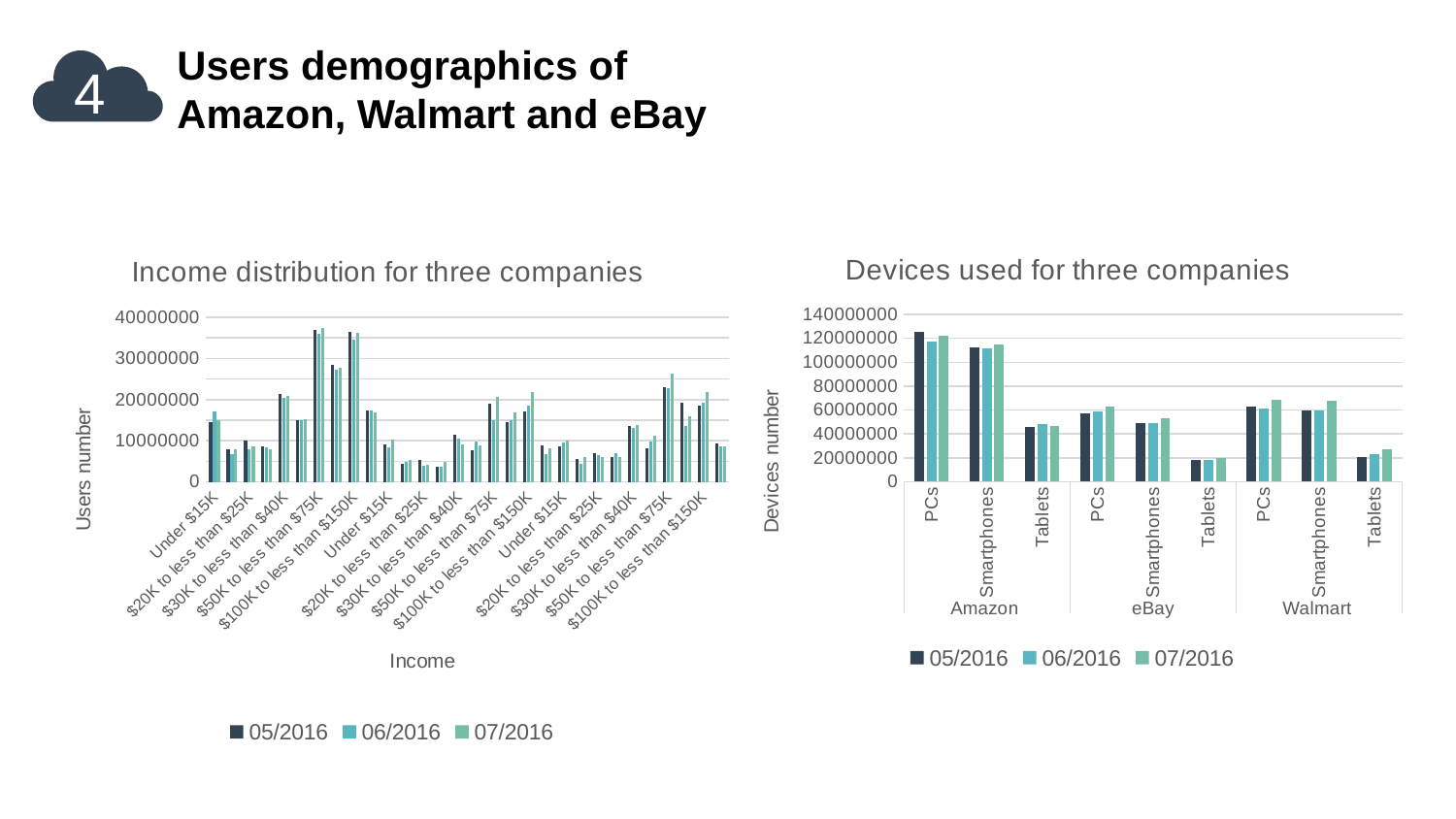

Users demographics of
Amazon, Walmart and eBay

4

### Chart: Income distribution for three companies

| Category | 05/2016 | 06/2016 | 07/2016 |
|---|---|---|---|
| Under $15K | 14593413.488905 | 17119404.076575 | 14911173.484568 |
| $15K to less than $20K | 7796095.869228 | 6640310.829203 | 8009203.327087 |
| $20K to less than $25K | 9985444.892102 | 7906240.251545 | 8708288.553801 |
| $25K to less than $30K | 8568541.866377 | 8476879.579655 | 7807920.078726 |
| $30K to less than $40K | 21279477.041225 | 20429327.099469 | 20776528.567212 |
| $40K to less than $50K | 15067968.24838 | 15107264.277923 | 15264211.775271 |
| $50K to less than $75K | 36967539.313108 | 36094955.033833 | 37322112.021005 |
| $75K to less than $100K | 28566295.630788 | 27302868.459587 | 27823829.30155 |
| $100K to less than $150K | 36419136.448363 | 34519656.112971 | 36300280.495015 |
| $150K or more | 17337618.7527 | 17413029.8347 | 16885830.43286 |
| Under $15K | 9184402.750666 | 8360338.466025 | 10303614.431552 |
| $15K to less than $20K | 4336619.492302 | 4878669.564871 | 5228289.521138 |
| $20K to less than $25K | 5412116.350285 | 3951034.169191 | 4128762.217356 |
| $25K to less than $30K | 3729195.612109 | 3714724.434297 | 4818270.893946 |
| $30K to less than $40K | 11558933.047689 | 10611167.921698 | 9161851.507989 |
| $40K to less than $50K | 7792509.383992 | 9748969.644 | 8944497.463456 |
| $50K to less than $75K | 18900118.246147 | 15101333.508157 | 20730682.983483 |
| $75K to less than $100K | 14406117.219354 | 14938117.999107 | 16985279.41232 |
| $100K to less than $150K | 17045004.962893 | 18504691.050131 | 21789440.73681 |
| $150K or more | 8762038.6211 | 6760958.91878 | 8122200.8054 |
| Under $15K | 8558043.29281 | 9456667.860888 | 10107333.646068 |
| $15K to less than $20K | 5614777.537087 | 4321614.47307 | 6042783.85387 |
| $20K to less than $25K | 7032755.213776 | 6550256.279678 | 6043814.23125 |
| $25K to less than $30K | 6104861.12491 | 7031499.575791 | 6099145.481428 |
| $30K to less than $40K | 13527722.237207 | 13134805.18119 | 13811039.423629 |
| $40K to less than $50K | 8185758.53501 | 9761614.953649 | 11221889.132314 |
| $50K to less than $75K | 23005971.933466 | 22682986.413345 | 26326593.973213 |
| $75K to less than $100K | 19142611.459893 | 13637769.48528 | 16029371.0337 |
| $100K to less than $150K | 18583675.059831 | 19210043.47854 | 21830394.59264 |
| $150K or more | 9430913.3974 | 8599886.7982 | 8585783.833 |

### Chart: Devices used for three companies

| Category | 05/2016 | 06/2016 | 07/2016 |
|---|---|---|---|
| PCs | 125169425.222329 | 117663238.217737 | 122088086.26319 |
| Smartphones | 112348041.105872 | 111819787.035882 | 114586539.261336 |
| Tablets | 45514497.008071 | 48648032.623862 | 46536094.346968 |
| PCs | 57576422.956773 | 58927557.279888 | 63140224.098665 |
| Smartphones | 49215075.756168 | 48943353.0499 | 52798145.940343 |
| Tablets | 17822152.553642 | 18477352.887741 | 19577605.287603 |
| PCs | 62797392.232297 | 61049190.172466 | 68758153.31296 |
| Smartphones | 59806044.570297 | 59342498.707525 | 68047067.088535 |
| Tablets | 20911964.143872 | 23075084.031017 | 26950284.632616 |